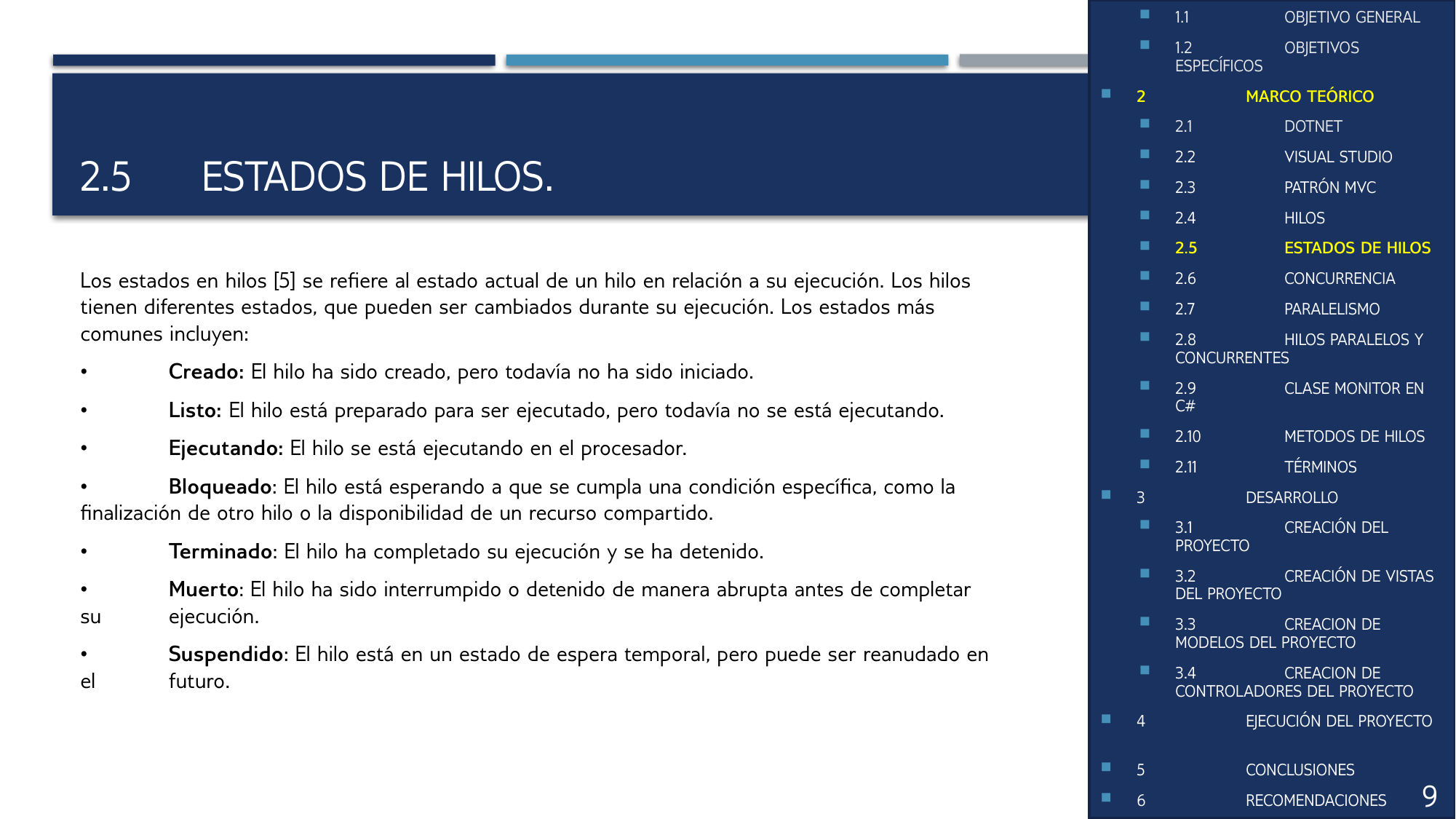

1	OBJETIVOS
1.1	OBJETIVO GENERAL
1.2	OBJETIVOS ESPECÍFICOS
2	MARCO TEÓRICO
2.1	DOTNET
2.2	VISUAL STUDIO
2.3	PATRÓN MVC
2.4	HILOS
2.5	ESTADOS DE HILOS
2.6	CONCURRENCIA
2.7	PARALELISMO
2.8	HILOS PARALELOS Y CONCURRENTES
2.9	CLASE MONITOR EN C#
2.10	METODOS DE HILOS
2.11	TÉRMINOS
3	DESARROLLO
3.1	CREACIÓN DEL PROYECTO
3.2	CREACIÓN DE VISTAS DEL PROYECTO
3.3 	CREACION DE MODELOS DEL PROYECTO
3.4 	CREACION DE CONTROLADORES DEL PROYECTO
4	EJECUCIÓN DEL PROYECTO
5	CONCLUSIONES
6	RECOMENDACIONES
7	BIBLIOGRAFÍA
9
# 2.5	 ESTADOS DE HILOS.
Los estados en hilos [5] se refiere al estado actual de un hilo en relación a su ejecución. Los hilos tienen diferentes estados, que pueden ser cambiados durante su ejecución. Los estados más comunes incluyen:
•	Creado: El hilo ha sido creado, pero todavía no ha sido iniciado.
•	Listo: El hilo está preparado para ser ejecutado, pero todavía no se está ejecutando.
•	Ejecutando: El hilo se está ejecutando en el procesador.
•	Bloqueado: El hilo está esperando a que se cumpla una condición específica, como la 	finalización de otro hilo o la disponibilidad de un recurso compartido.
•	Terminado: El hilo ha completado su ejecución y se ha detenido.
•	Muerto: El hilo ha sido interrumpido o detenido de manera abrupta antes de completar su 	ejecución.
•	Suspendido: El hilo está en un estado de espera temporal, pero puede ser reanudado en el 	futuro.

8
6